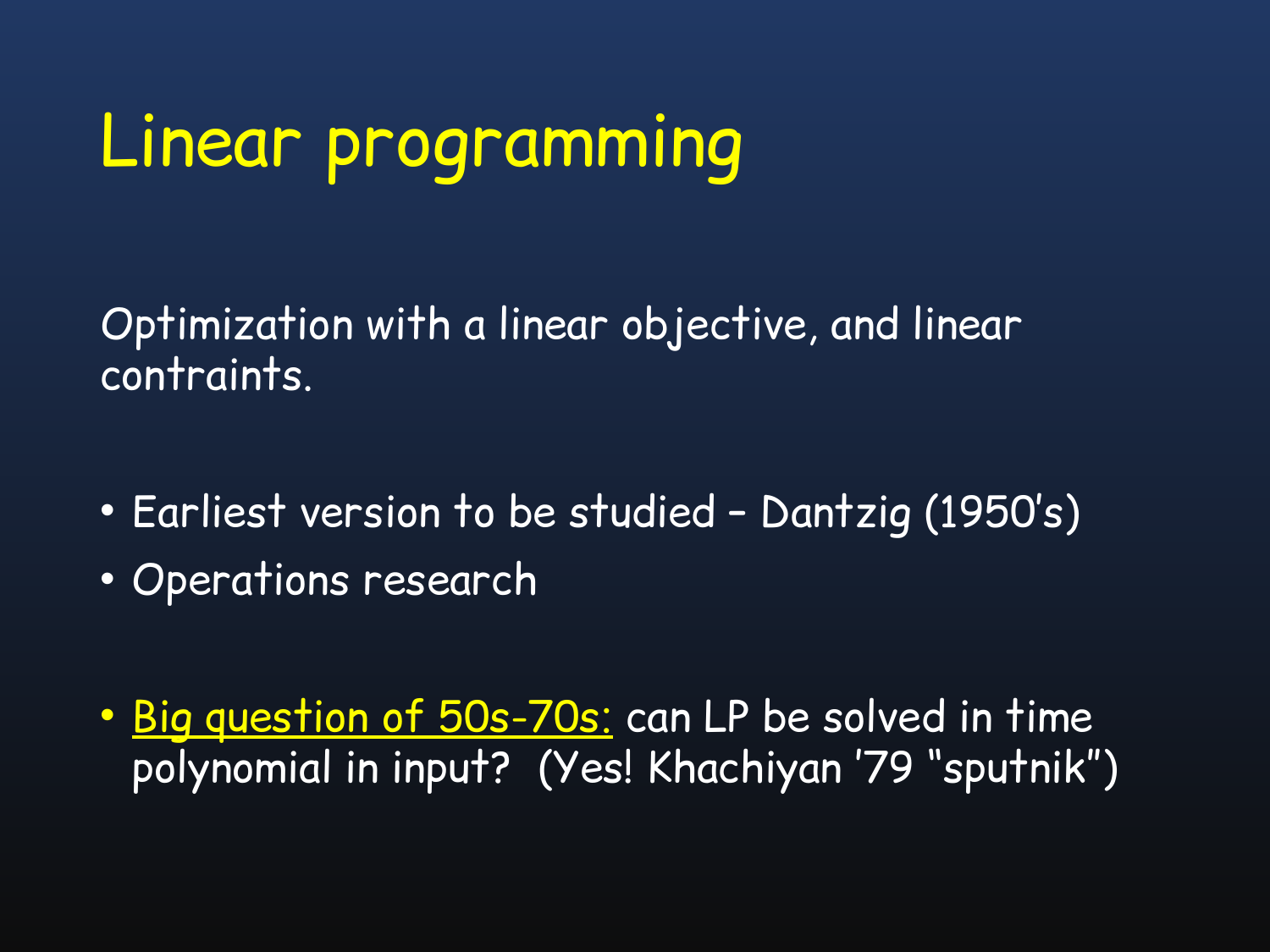

# Linear programming
Optimization with a linear objective, and linear contraints.

Earliest version to be studied – Dantzig (1950’s)
Operations research

Big question of 50s-70s: can LP be solved in time polynomial in input?  (Yes! Khachiyan ’79 “sputnik”)